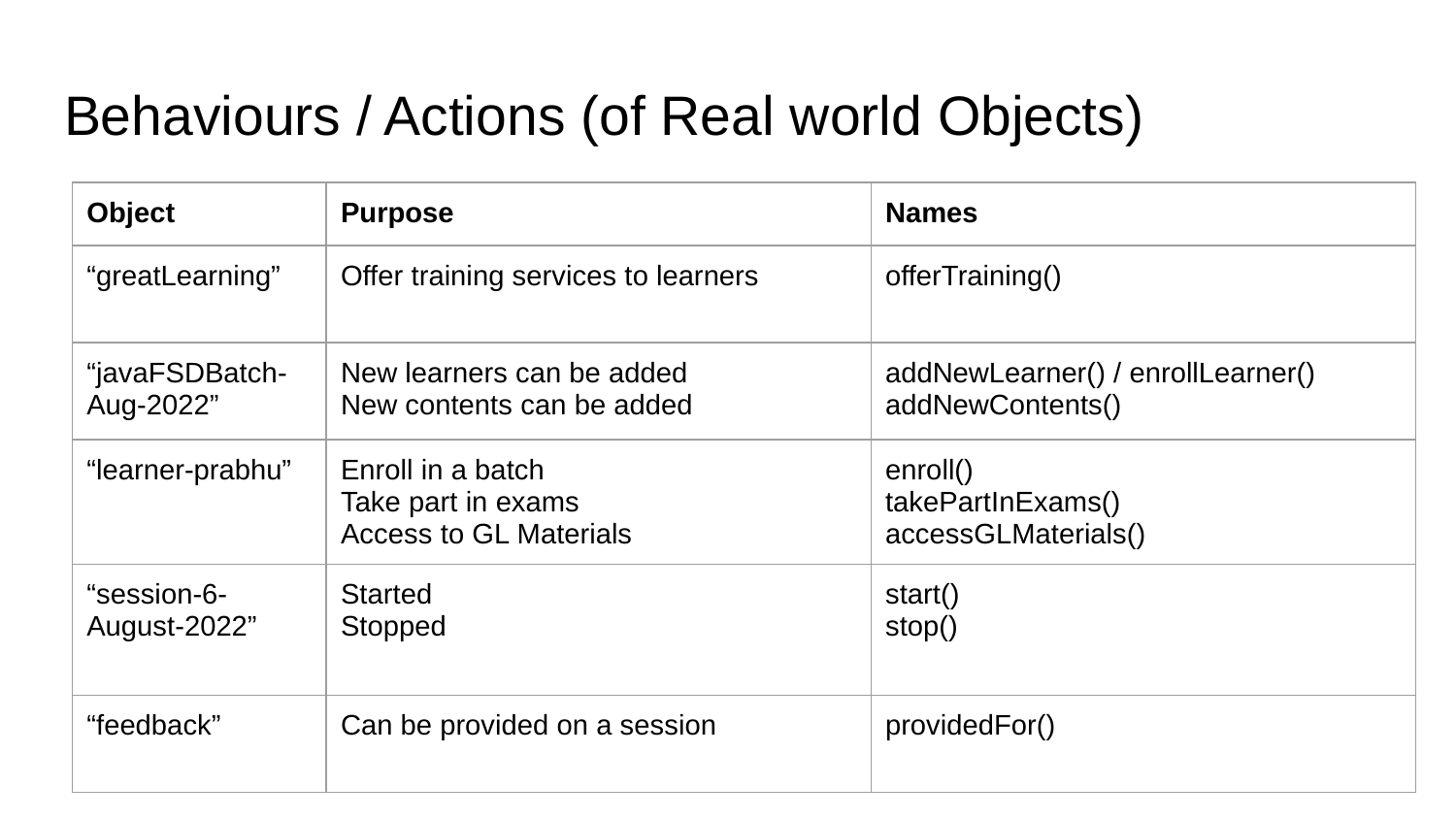

# Behaviours / Actions (of Real world Objects)
| Object | Purpose | Names |
| --- | --- | --- |
| “greatLearning” | Offer training services to learners | offerTraining() |
| “javaFSDBatch-Aug-2022” | New learners can be added New contents can be added | addNewLearner() / enrollLearner() addNewContents() |
| “learner-prabhu” | Enroll in a batch Take part in exams Access to GL Materials | enroll() takePartInExams() accessGLMaterials() |
| “session-6-August-2022” | Started Stopped | start() stop() |
| “feedback” | Can be provided on a session | providedFor() |